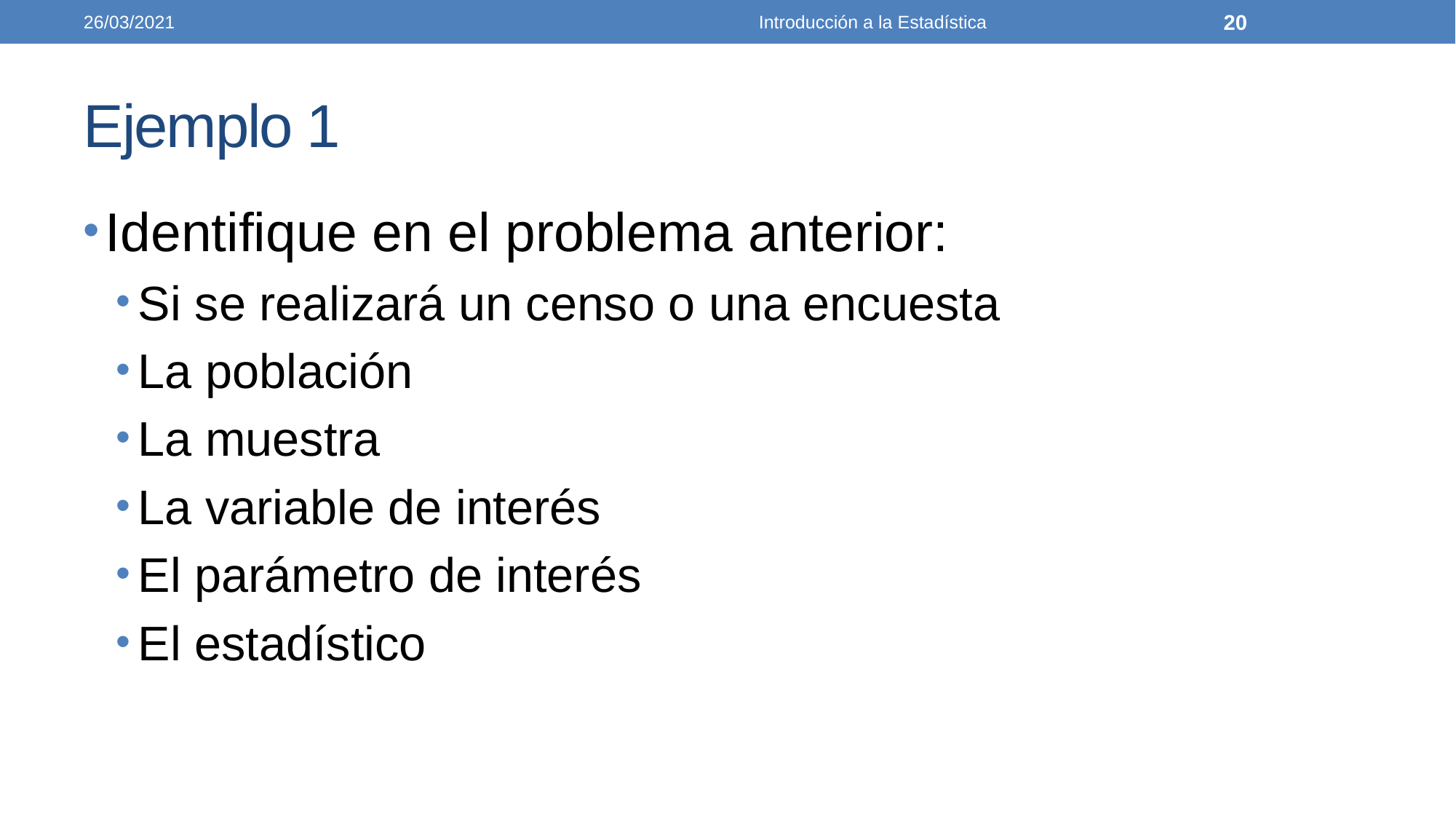

26/03/2021
Introducción a la Estadística
20
# Ejemplo 1
Identifique en el problema anterior:
Si se realizará un censo o una encuesta
La población
La muestra
La variable de interés
El parámetro de interés
El estadístico